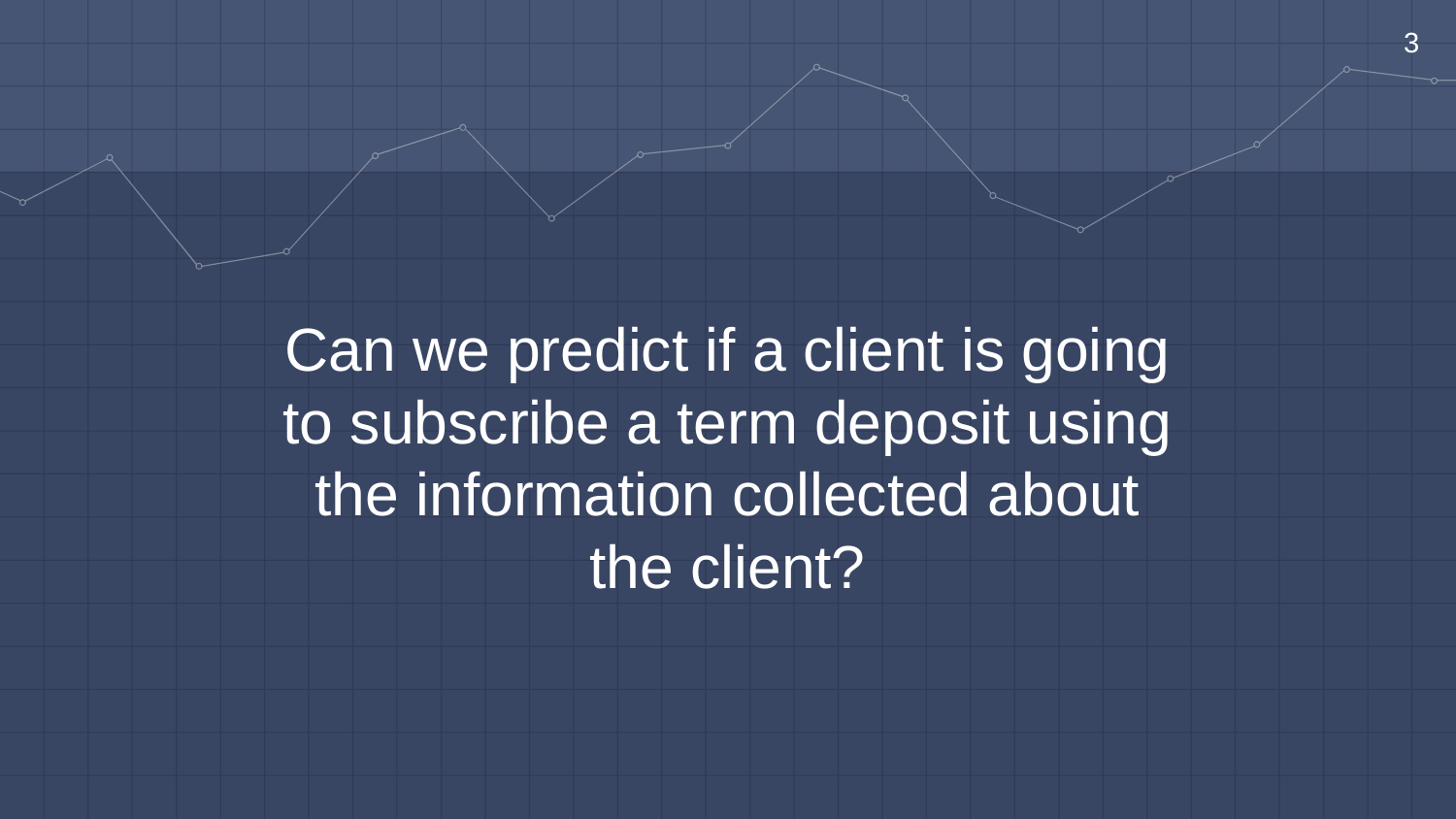

3
Can we predict if a client is going to subscribe a term deposit using the information collected about the client?